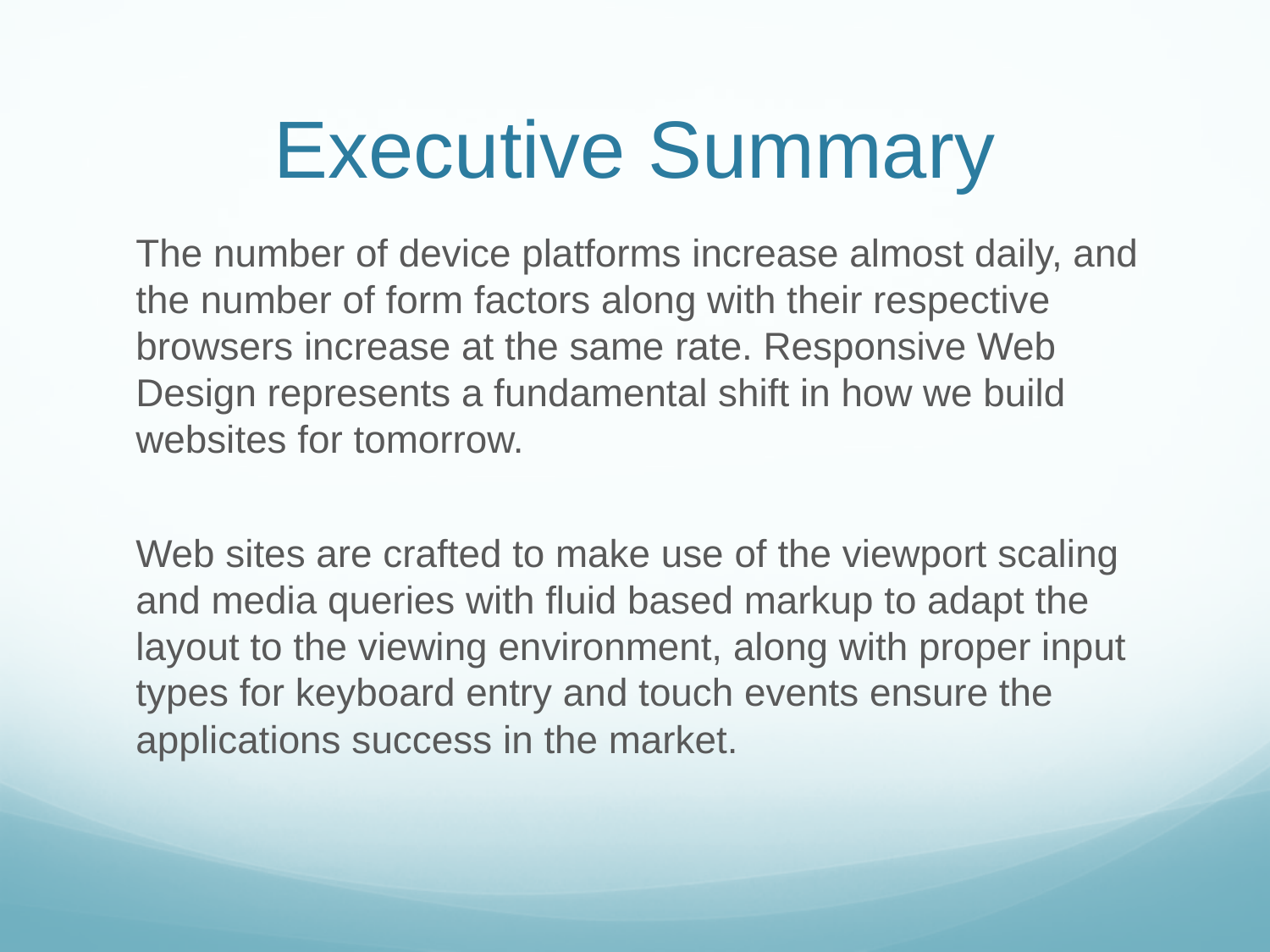

# Executive Summary
The number of device platforms increase almost daily, and the number of form factors along with their respective browsers increase at the same rate. Responsive Web Design represents a fundamental shift in how we build websites for tomorrow.

Web sites are crafted to make use of the viewport scaling and media queries with fluid based markup to adapt the layout to the viewing environment, along with proper input types for keyboard entry and touch events ensure the applications success in the market.